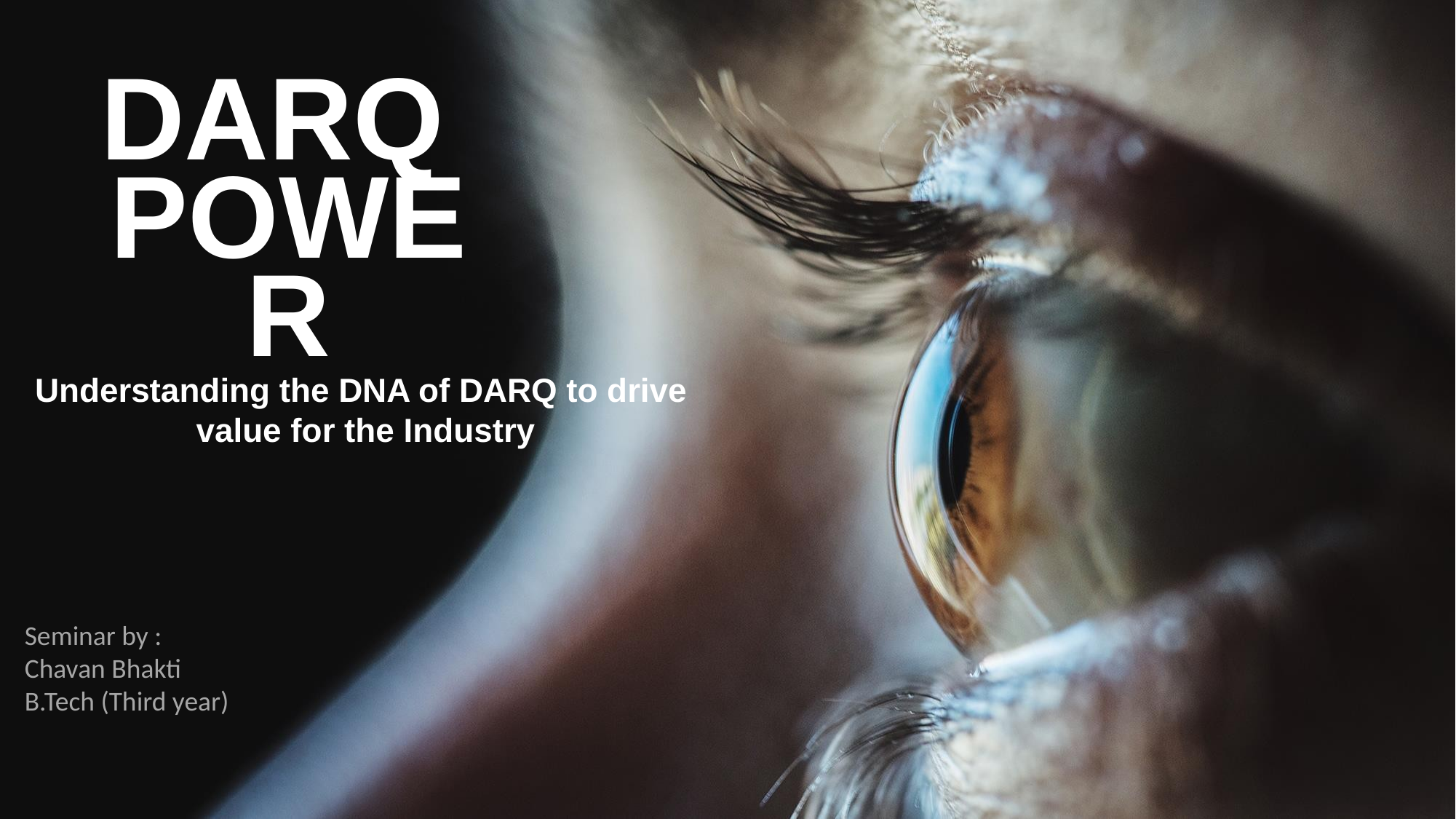

DARQ  POWER
#
Understanding the DNA of DARQ to drive  value for the Industry

Seminar by :
Chavan Bhakti
B.Tech (Third year)